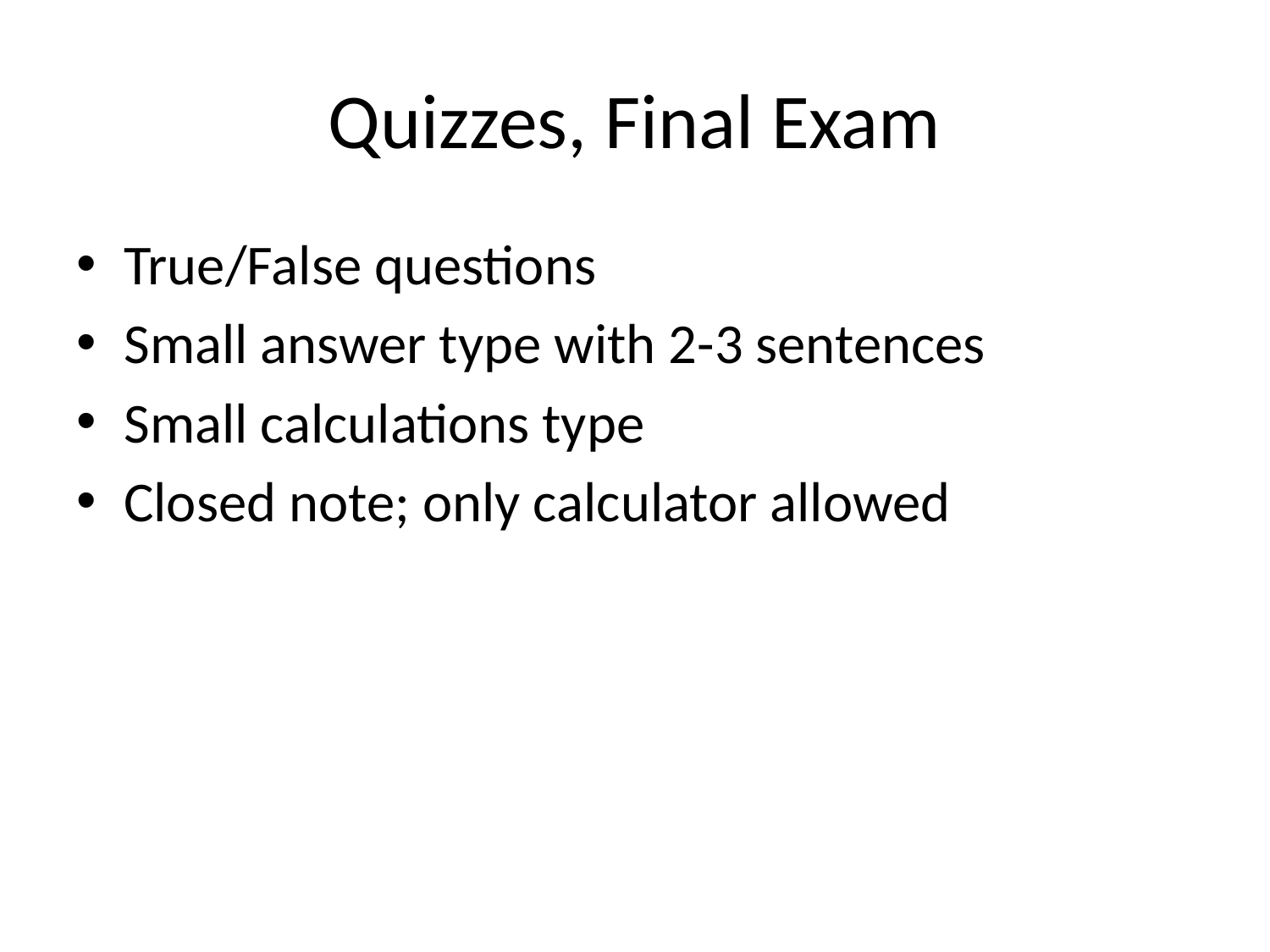

# Quizzes, Final Exam
True/False questions
Small answer type with 2-3 sentences
Small calculations type
Closed note; only calculator allowed